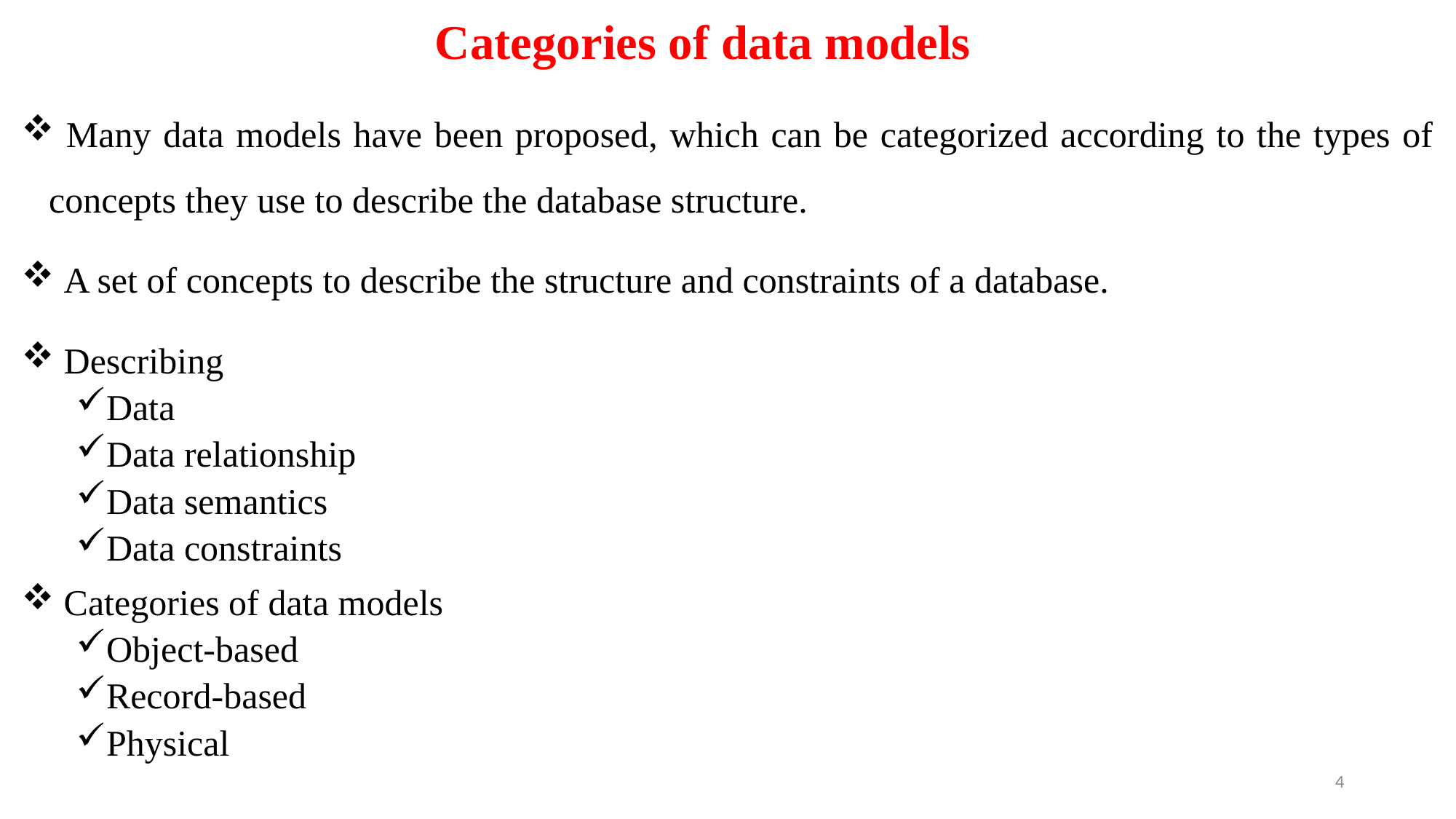

# Categories of data models
 Many data models have been proposed, which can be categorized according to the types of concepts they use to describe the database structure.
 A set of concepts to describe the structure and constraints of a database.
 Describing
Data
Data relationship
Data semantics
Data constraints
 Categories of data models
Object-based
Record-based
Physical
4